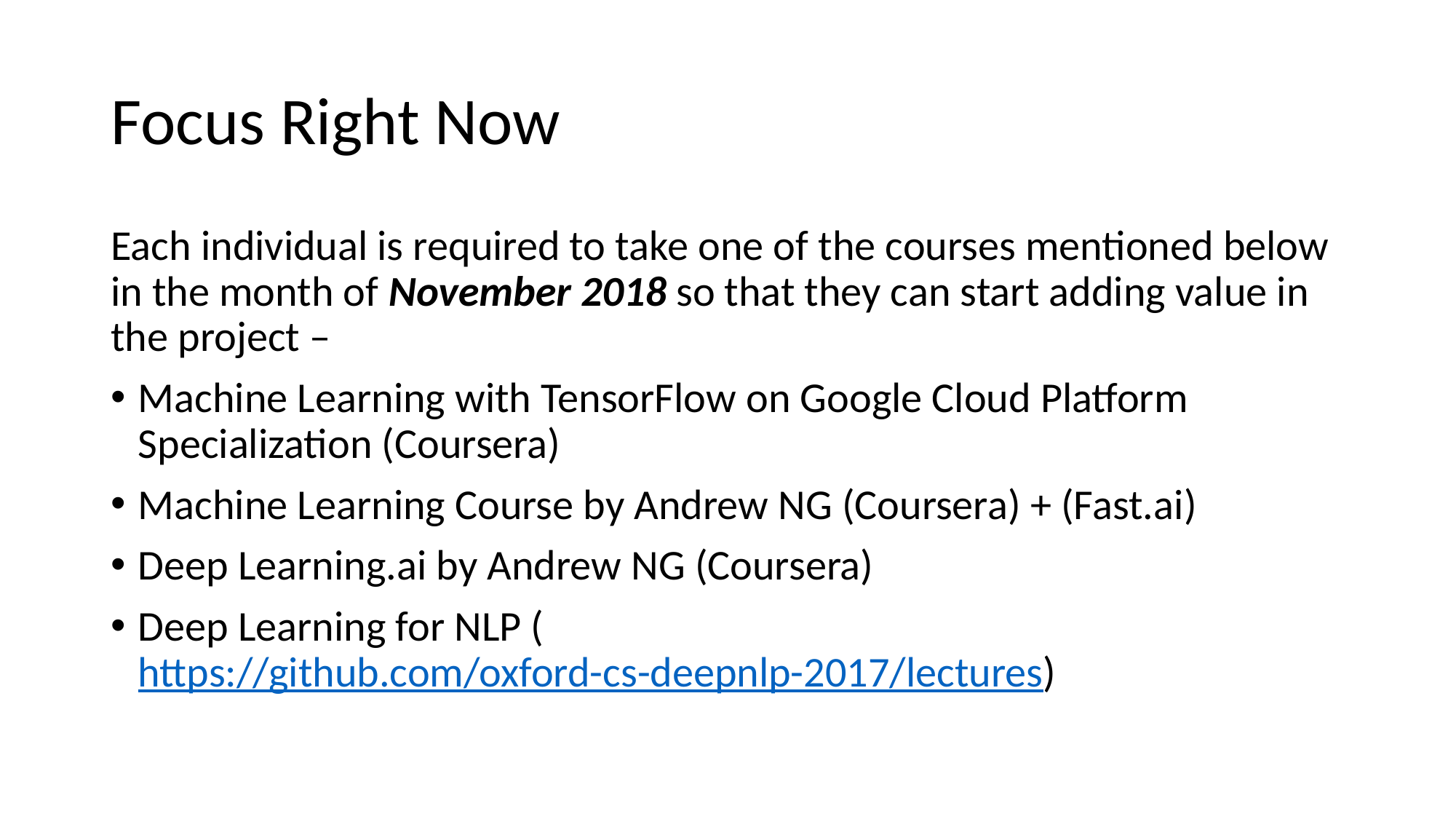

# Focus Right Now
Each individual is required to take one of the courses mentioned below in the month of November 2018 so that they can start adding value in the project –
Machine Learning with TensorFlow on Google Cloud Platform Specialization (Coursera)
Machine Learning Course by Andrew NG (Coursera) + (Fast.ai)
Deep Learning.ai by Andrew NG (Coursera)
Deep Learning for NLP (https://github.com/oxford-cs-deepnlp-2017/lectures)